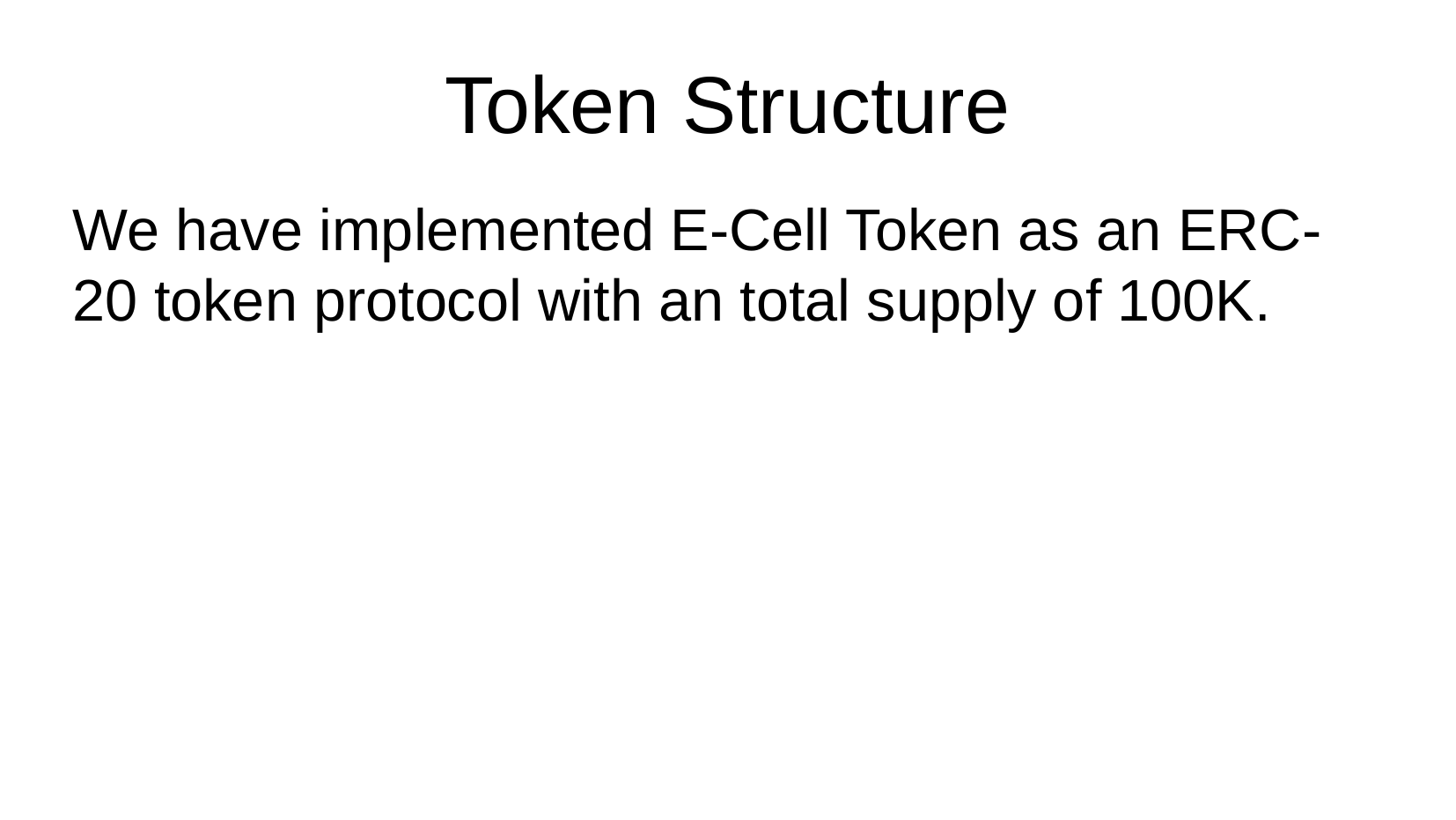

Token Structure
We have implemented E-Cell Token as an ERC-20 token protocol with an total supply of 100K.